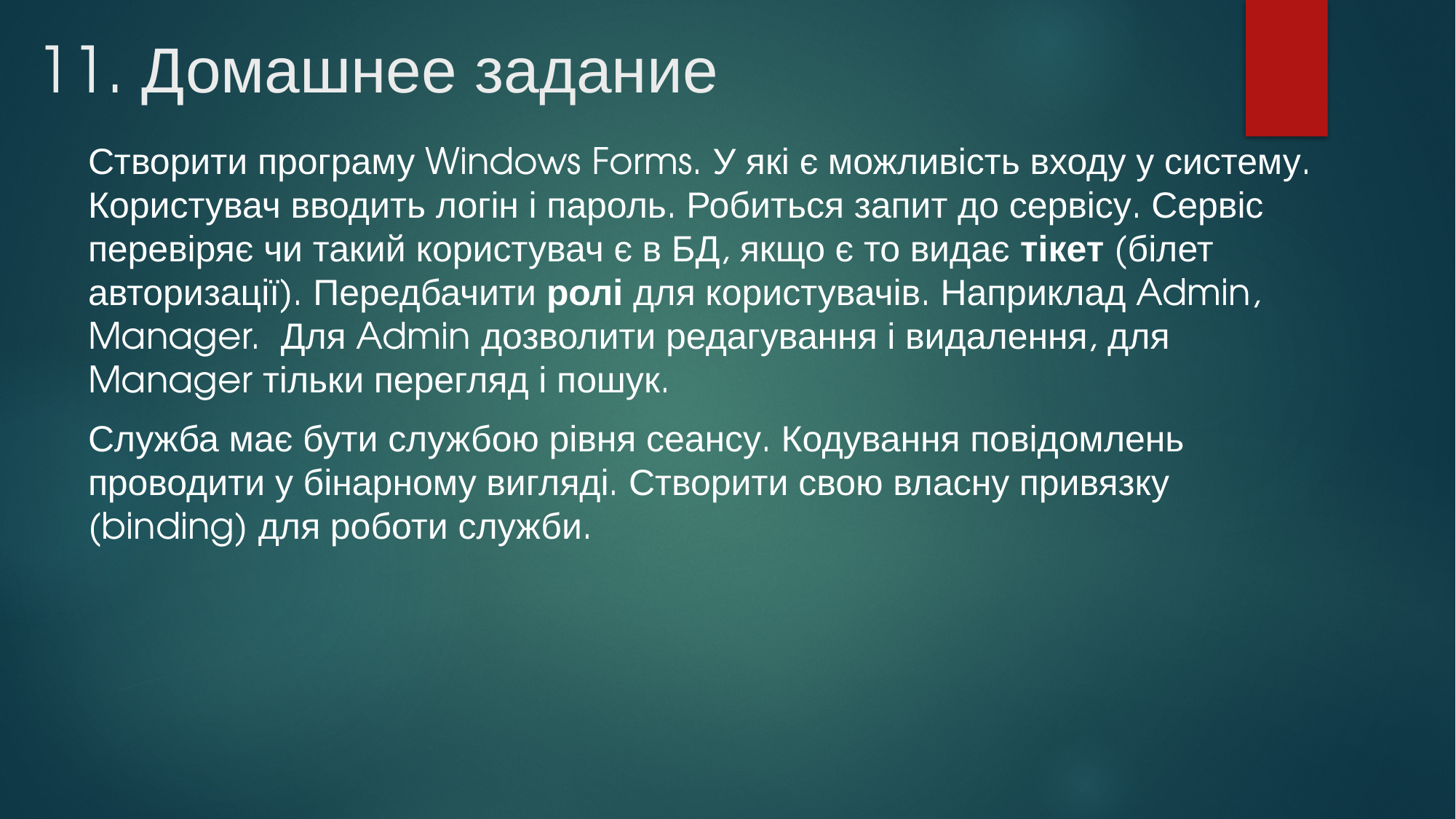

# 11. Домашнее задание
Створити програму Windows Forms. У які є можливість входу у систему. Користувач вводить логін і пароль. Робиться запит до сервісу. Сервіс перевіряє чи такий користувач є в БД, якщо є то видає тікет (білет авторизації). Передбачити ролі для користувачів. Наприклад Admin, Manager.  Для Admin дозволити редагування і видалення, для Manager тільки перегляд і пошук.
Служба має бути службою рівня сеансу. Кодування повідомлень проводити у бінарному вигляді. Створити свою власну привязку (binding) для роботи служби.